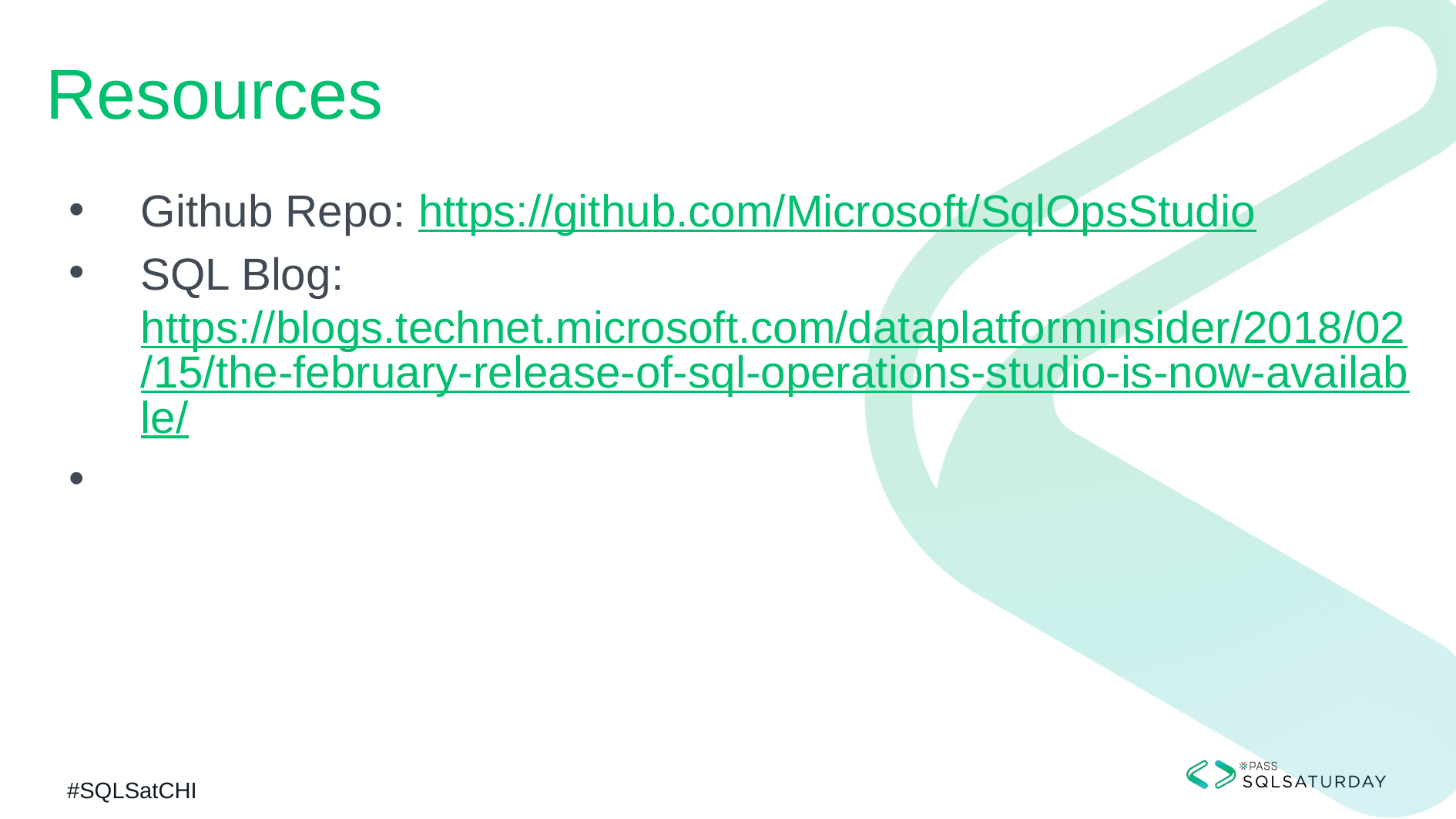

# Resources
Github Repo: https://github.com/Microsoft/SqlOpsStudio
SQL Blog: https://blogs.technet.microsoft.com/dataplatforminsider/2018/02/15/the-february-release-of-sql-operations-studio-is-now-available/